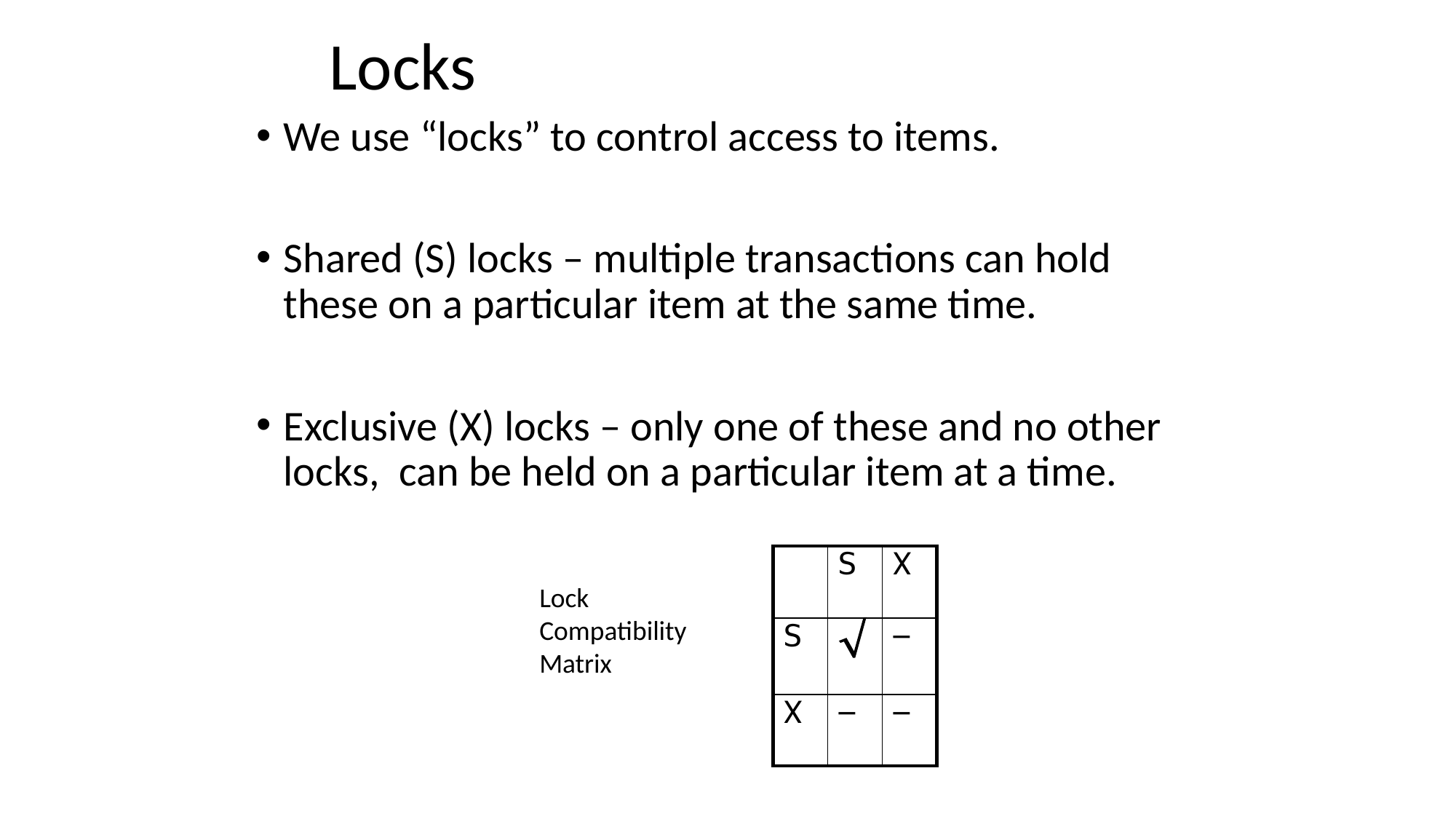

# Locks
We use “locks” to control access to items.

Shared (S) locks – multiple transactions can hold these on a particular item at the same time.

Exclusive (X) locks – only one of these and no other locks,  can be held on a particular item at a time.
|  | S | X |
| --- | --- | --- |
| S | √ | – |
| X | – | – |
Lock
Compatibility
Matrix